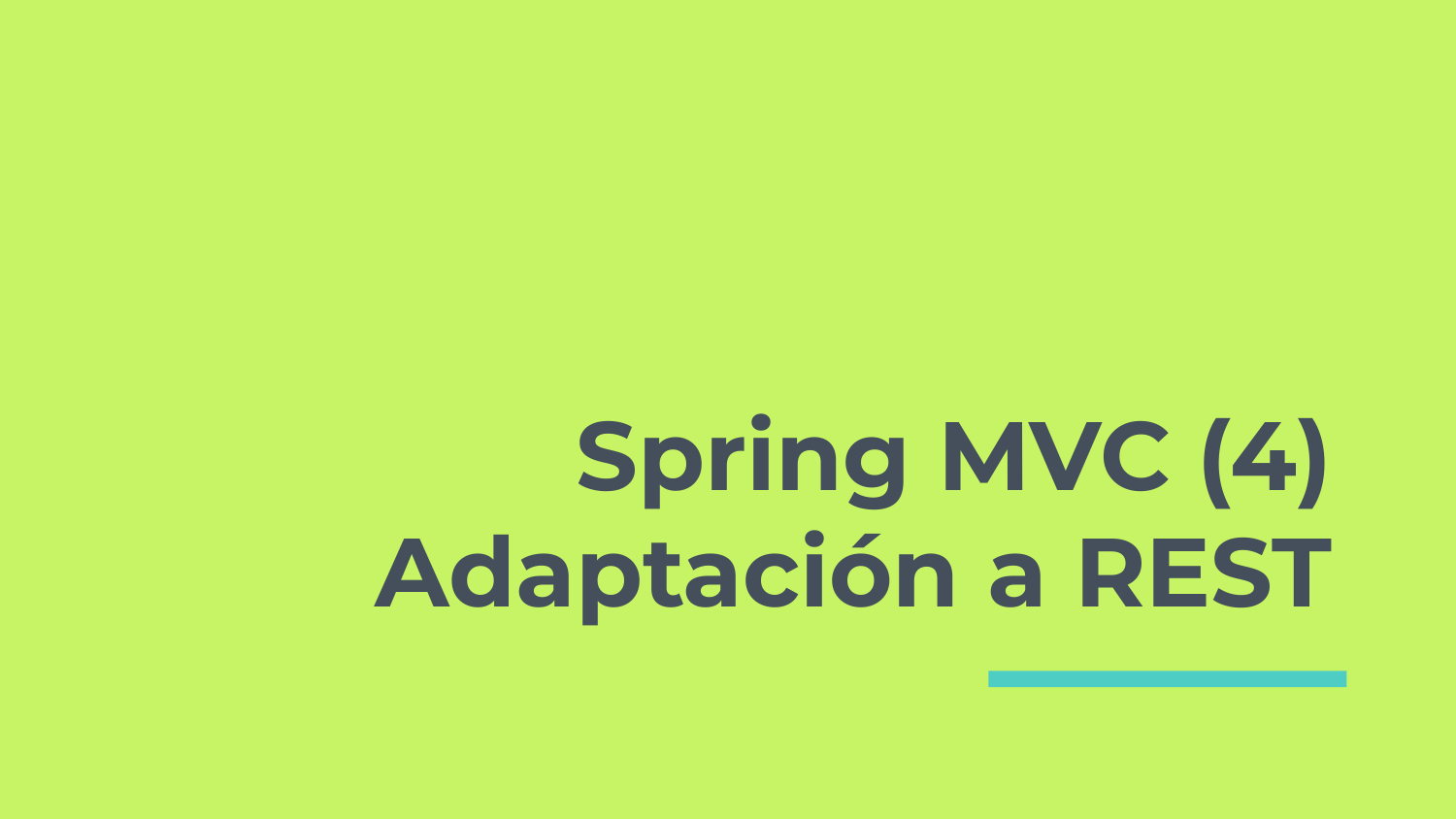

# Spring MVC (4)
Adaptación a REST